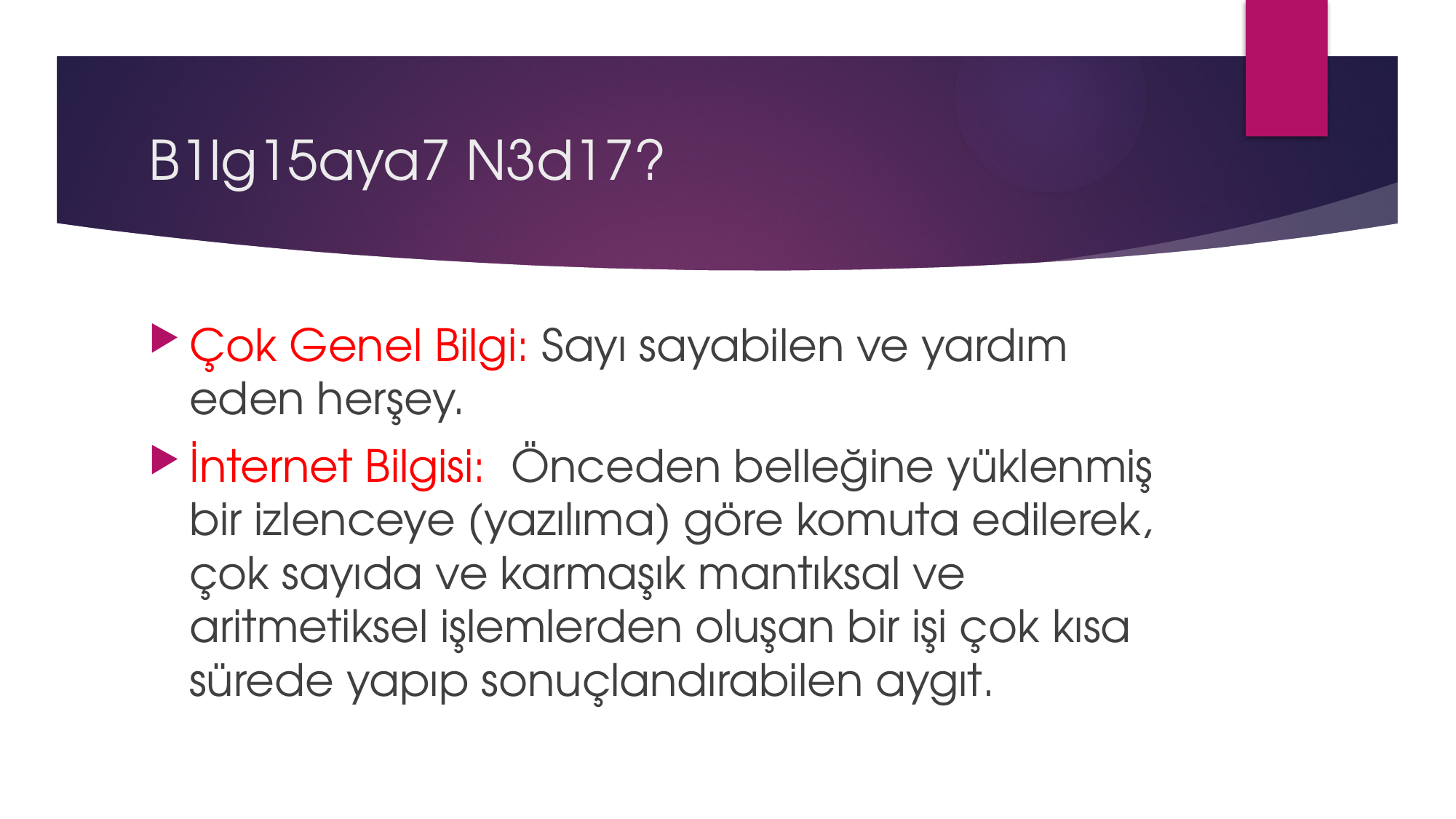

# B1lg15aya7 N3d17?
Çok Genel Bilgi: Sayı sayabilen ve yardım eden herşey.
İnternet Bilgisi:  Önceden belleğine yüklenmiş bir izlenceye (yazılıma) göre komuta edilerek, çok sayıda ve karmaşık mantıksal ve aritmetiksel işlemlerden oluşan bir işi çok kısa sürede yapıp sonuçlandırabilen aygıt.